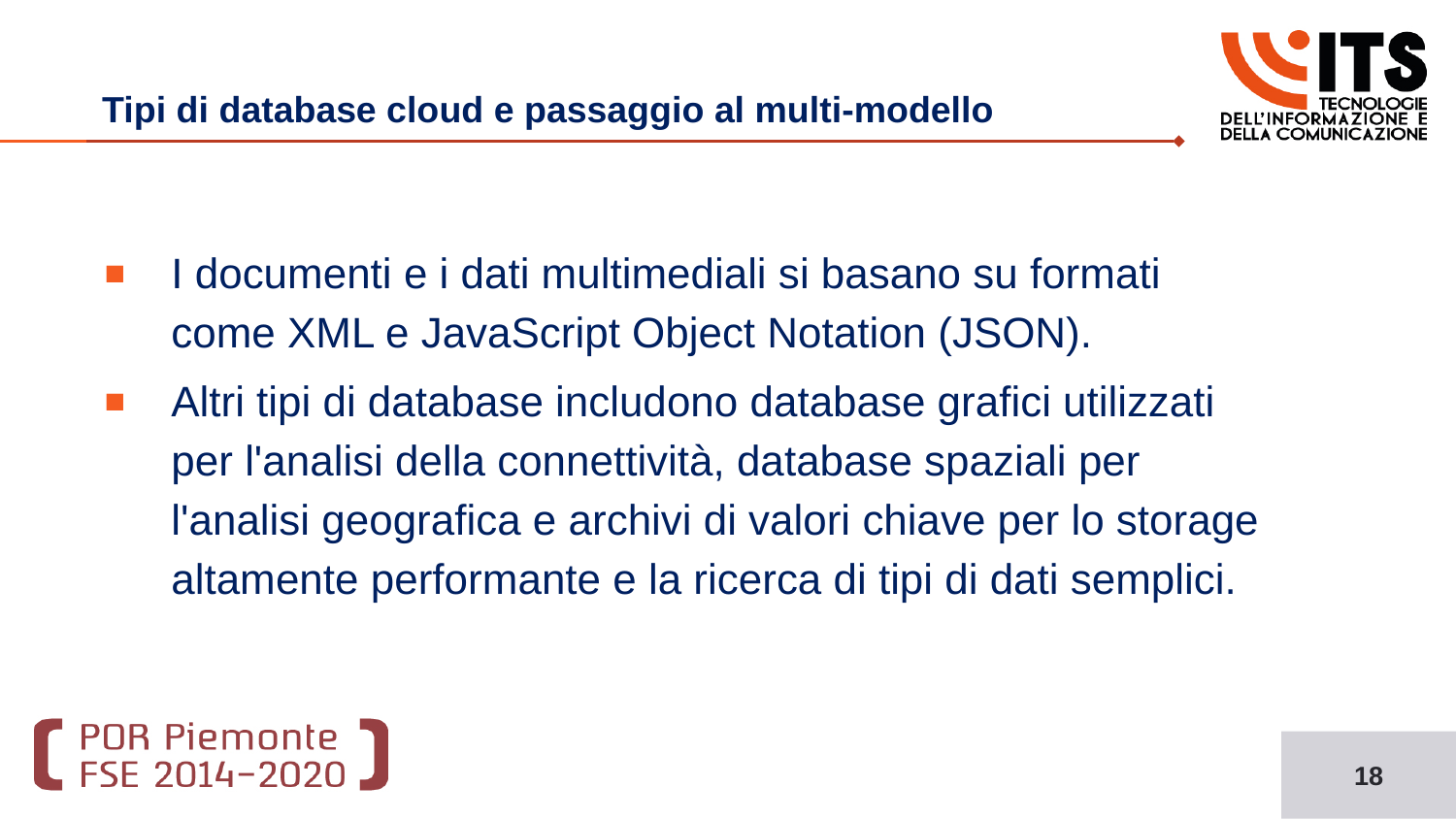

# Tipi di database cloud e passaggio al multi-modello

I documenti e i dati multimediali si basano su formati come XML e JavaScript Object Notation (JSON).
Altri tipi di database includono database grafici utilizzati per l'analisi della connettività, database spaziali per l'analisi geografica e archivi di valori chiave per lo storage altamente performante e la ricerca di tipi di dati semplici.
18